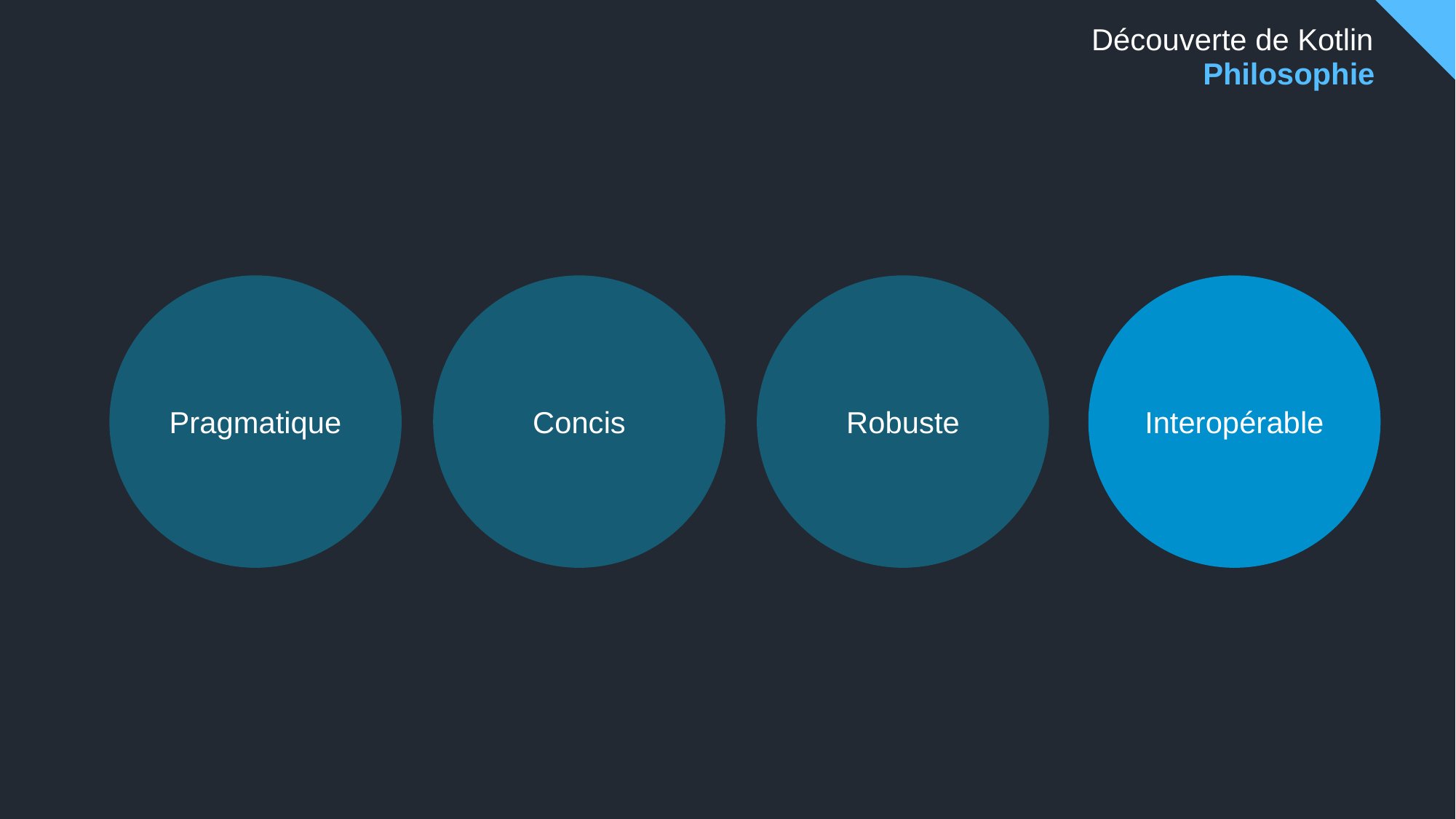

# Découverte de Kotlin
Philosophie
Pragmatique
Concis
Robuste
Interopérable